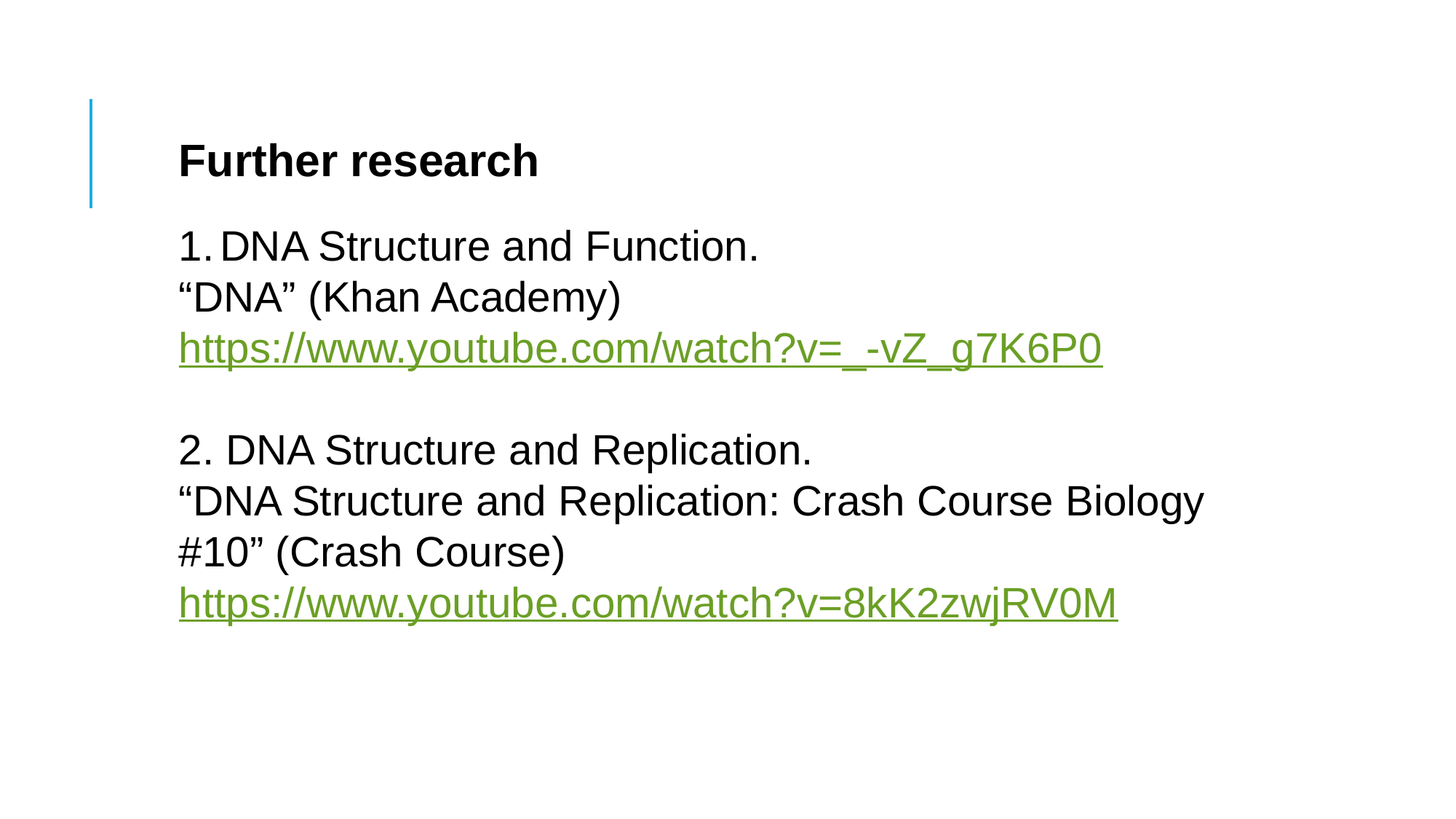

Further research

DNA Structure and Function.
“DNA” (Khan Academy)
https://www.youtube.com/watch?v=_-vZ_g7K6P0

2. DNA Structure and Replication.
“DNA Structure and Replication: Crash Course Biology #10” (Crash Course)
https://www.youtube.com/watch?v=8kK2zwjRV0M